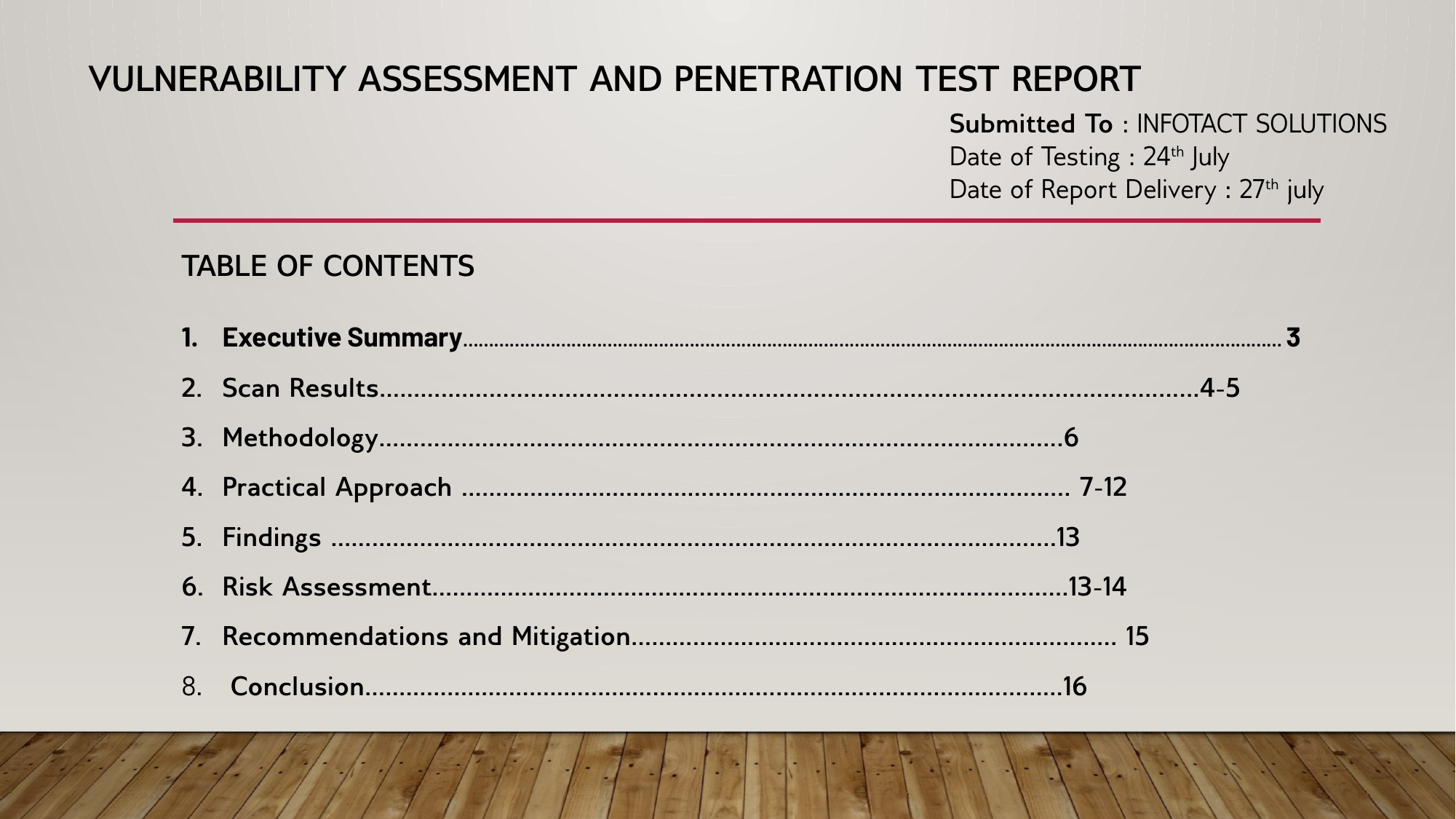

# Vulnerability Assessment And Penetration Test Report
Submitted To : INFOTACT SOLUTIONS
Date of Testing : 24th July
Date of Report Delivery : 27th july
TABLE OF CONTENTS

Executive Summary…………………………………………………………………………………………………………………………………………… 3
Scan Results……………........................................................................................................4-5
Methodology……………………………………………………………………………………….6
Practical Approach …………………………………………………………………………….. 7-12
Findings …………………………………………………………………………………………....13
Risk Assessment…………………………………………………………………………………13-14
Recommendations and Mitigation…………………………………………………………….. 15
 Conclusion…………………………………………………………………………………………16